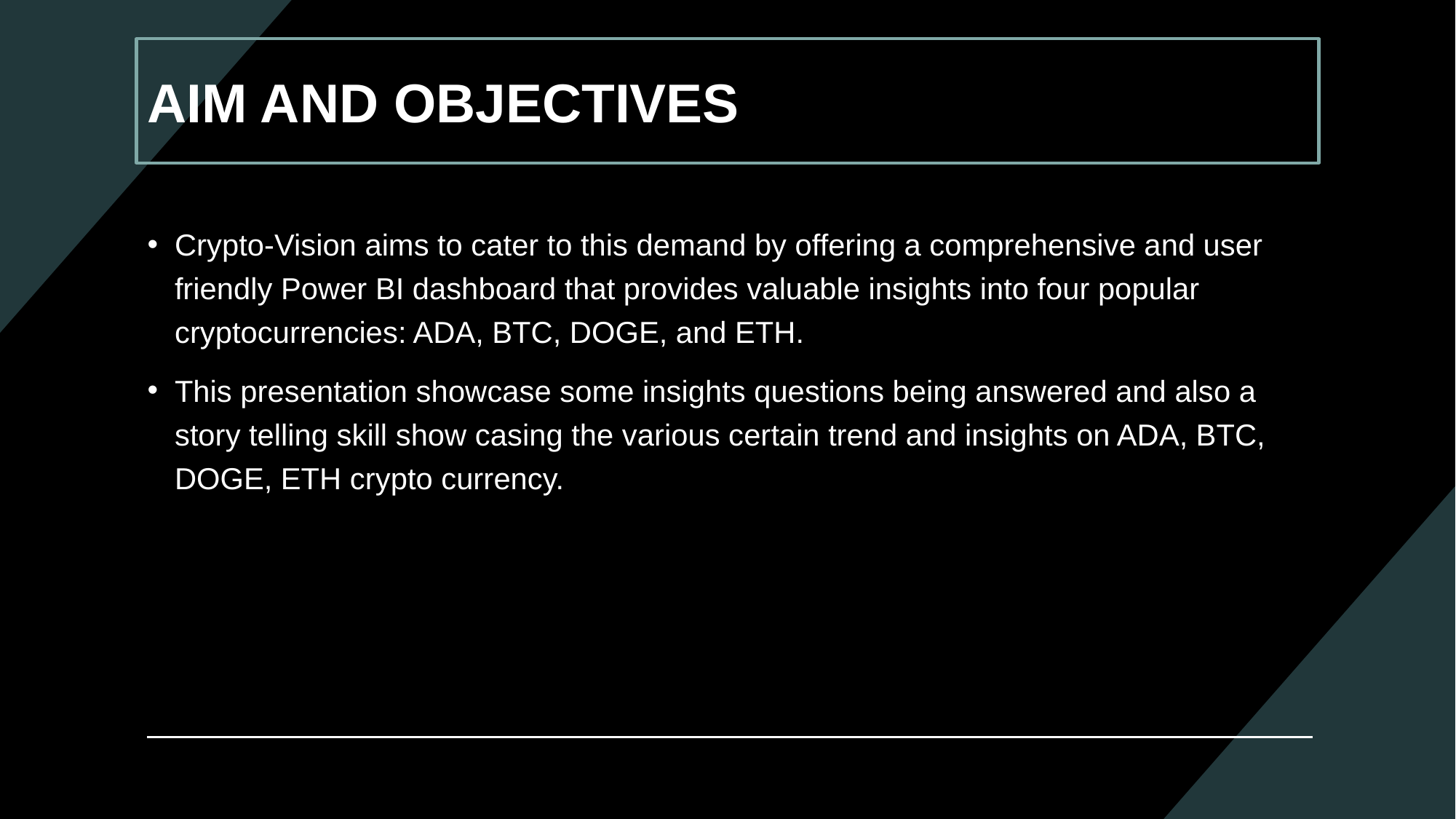

# AIM AND OBJECTIVES
Crypto-Vision aims to cater to this demand by offering a comprehensive and user friendly Power BI dashboard that provides valuable insights into four popular cryptocurrencies: ADA, BTC, DOGE, and ETH.
This presentation showcase some insights questions being answered and also a story telling skill show casing the various certain trend and insights on ADA, BTC, DOGE, ETH crypto currency.